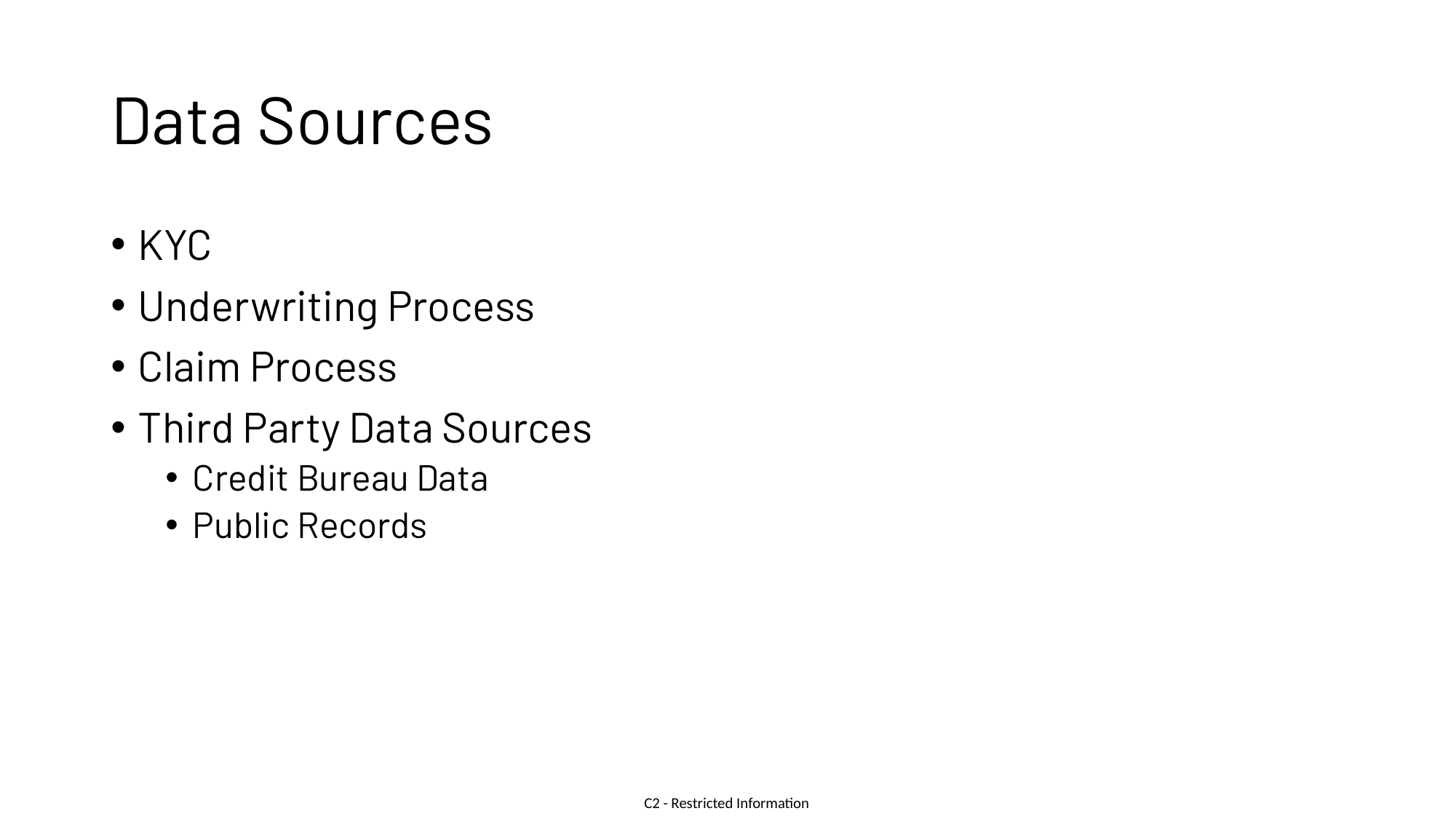

# Data Sources
KYC
Underwriting Process
Claim Process
Third Party Data Sources
Credit Bureau Data
Public Records